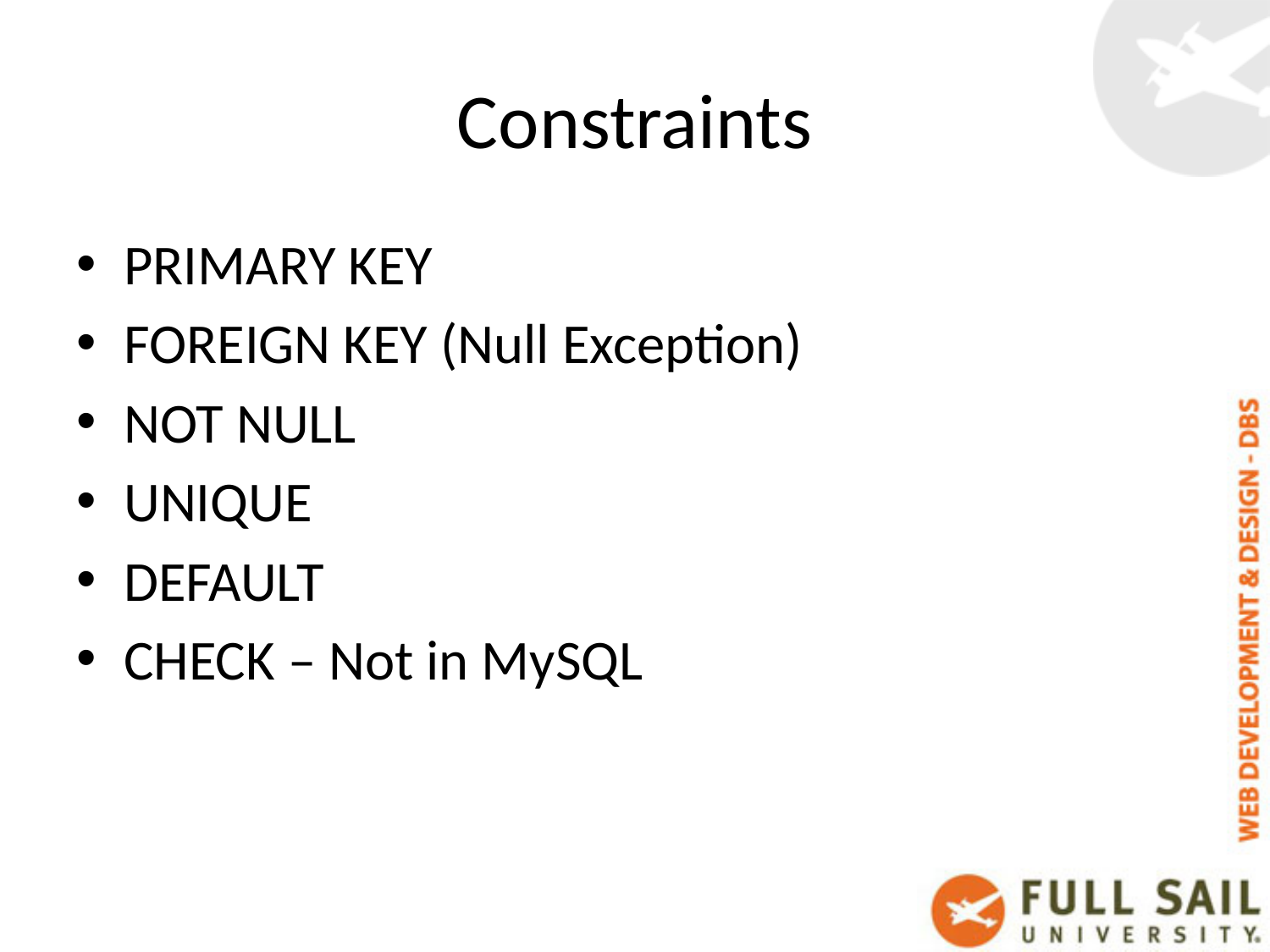

# Constraints
PRIMARY KEY
FOREIGN KEY (Null Exception)
NOT NULL
UNIQUE
DEFAULT
CHECK – Not in MySQL